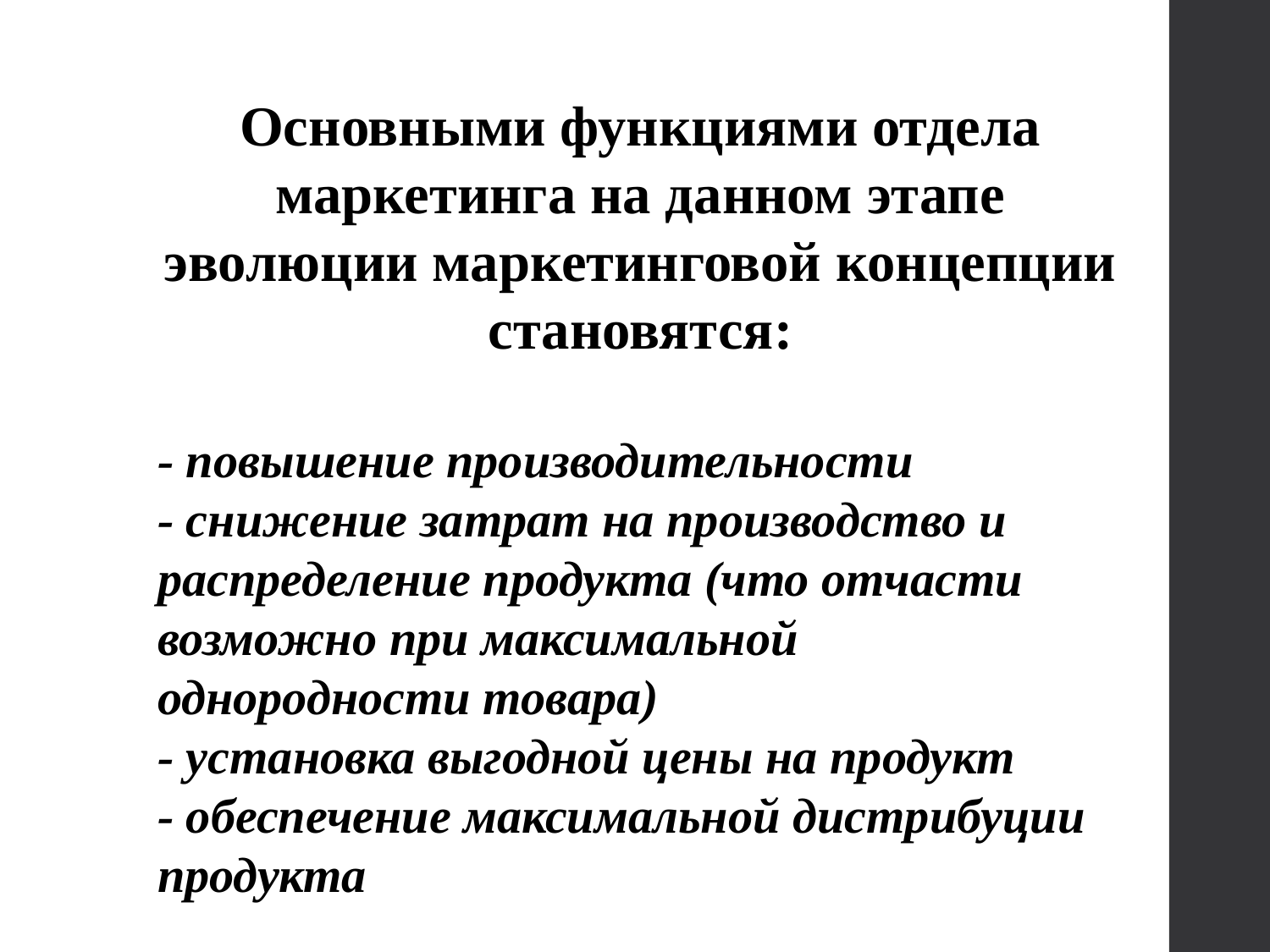

Основными функциями отдела маркетинга на данном этапе эволюции маркетинговой концепции становятся:

- повышение производительности
- снижение затрат на производство и распределение продукта (что отчасти возможно при максимальной однородности товара)
- установка выгодной цены на продукт
- обеспечение максимальной дистрибуции продукта